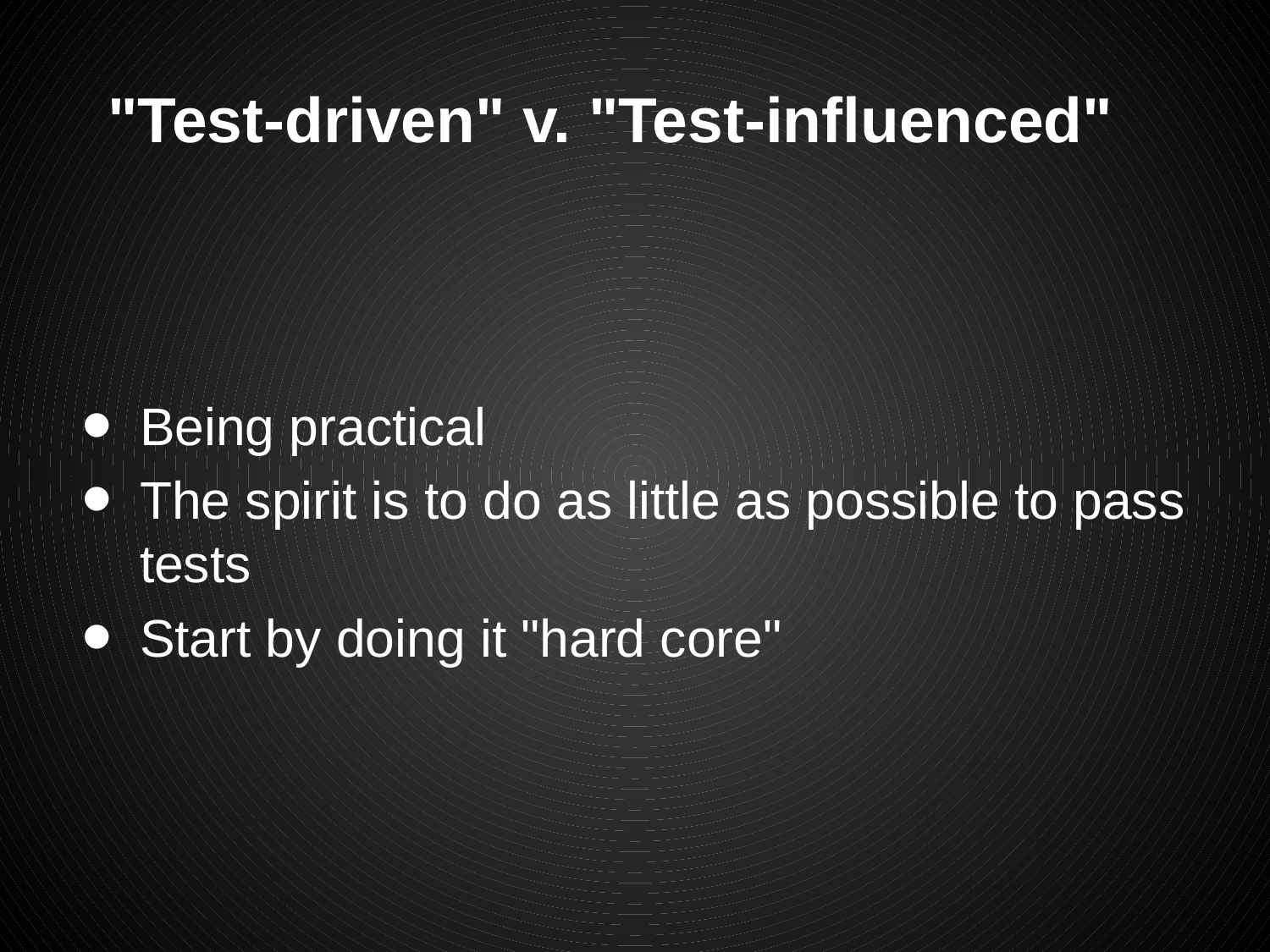

# "Test-driven" v. "Test-influenced"
Being practical
The spirit is to do as little as possible to pass tests
Start by doing it "hard core"